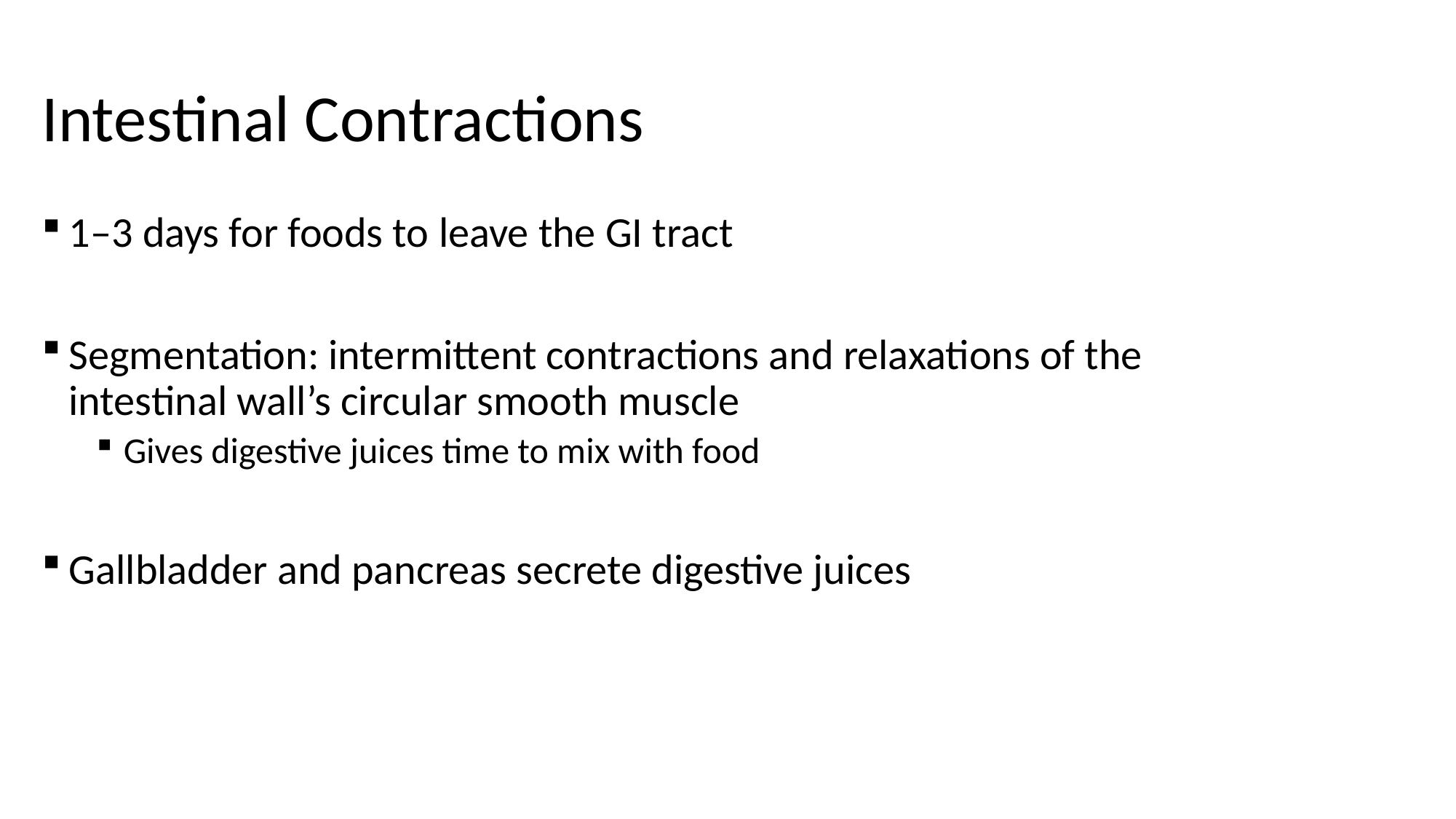

# Intestinal Contractions
1–3 days for foods to leave the GI tract

Segmentation: intermittent contractions and relaxations of the intestinal wall’s circular smooth muscle
Gives digestive juices time to mix with food

Gallbladder and pancreas secrete digestive juices